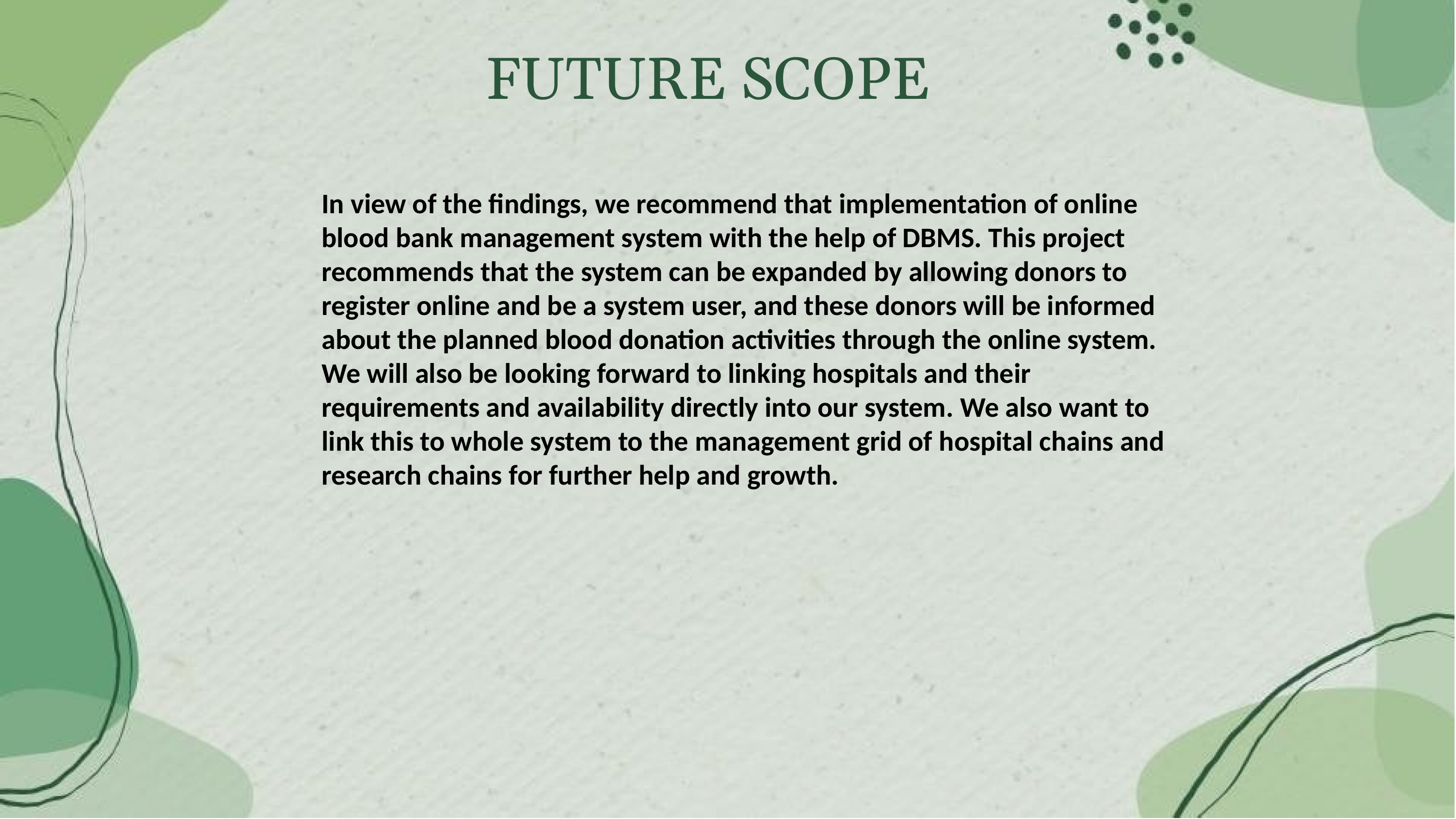

# FUTURE SCOPE
In view of the findings, we recommend that implementation of online blood bank management system with the help of DBMS. This project recommends that the system can be expanded by allowing donors to register online and be a system user, and these donors will be informed about the planned blood donation activities through the online system. We will also be looking forward to linking hospitals and their requirements and availability directly into our system. We also want to link this to whole system to the management grid of hospital chains and research chains for further help and growth.